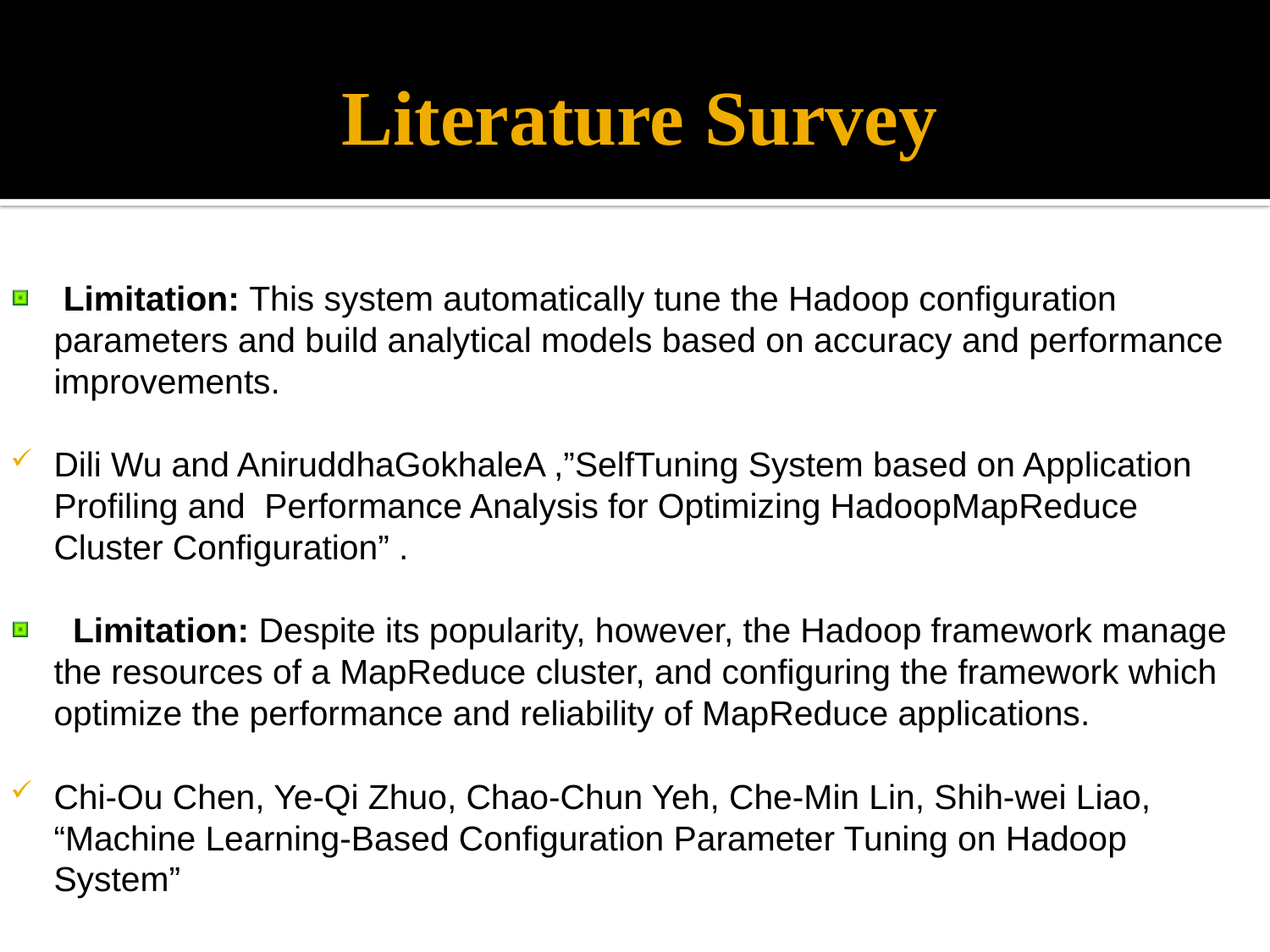

Literature Survey

 Limitation: This system automatically tune the Hadoop configuration parameters and build analytical models based on accuracy and performance improvements.

Dili Wu and AniruddhaGokhaleA ,”SelfTuning System based on Application Profiling and  Performance Analysis for Optimizing HadoopMapReduce Cluster Configuration” .

  Limitation: Despite its popularity, however, the Hadoop framework manage the resources of a MapReduce cluster, and configuring the framework which optimize the performance and reliability of MapReduce applications.

Chi-Ou Chen, Ye-Qi Zhuo, Chao-Chun Yeh, Che-Min Lin, Shih-wei Liao, “Machine Learning-Based Configuration Parameter Tuning on Hadoop System”